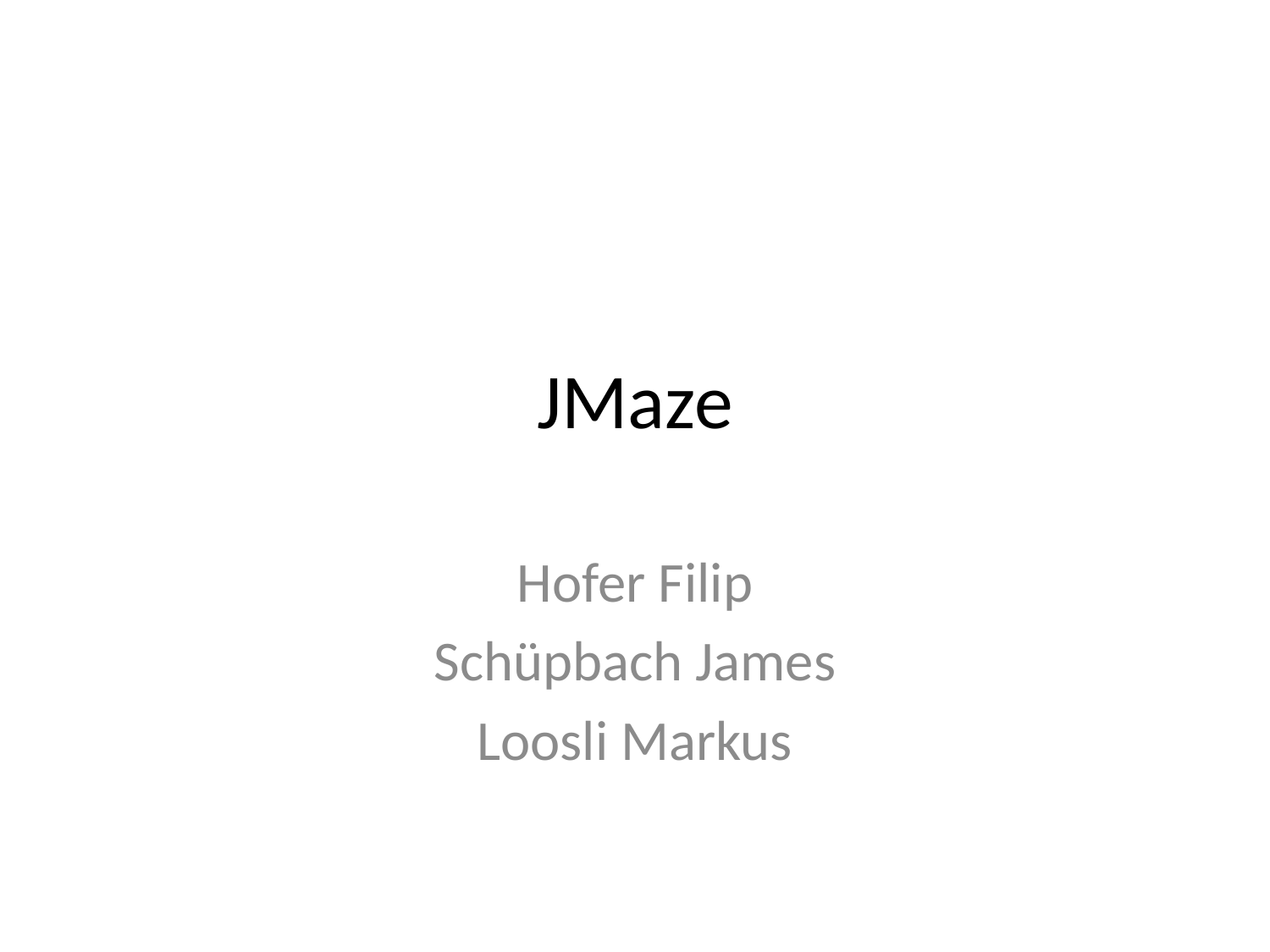

# JMaze
Hofer Filip
Schüpbach James
Loosli Markus